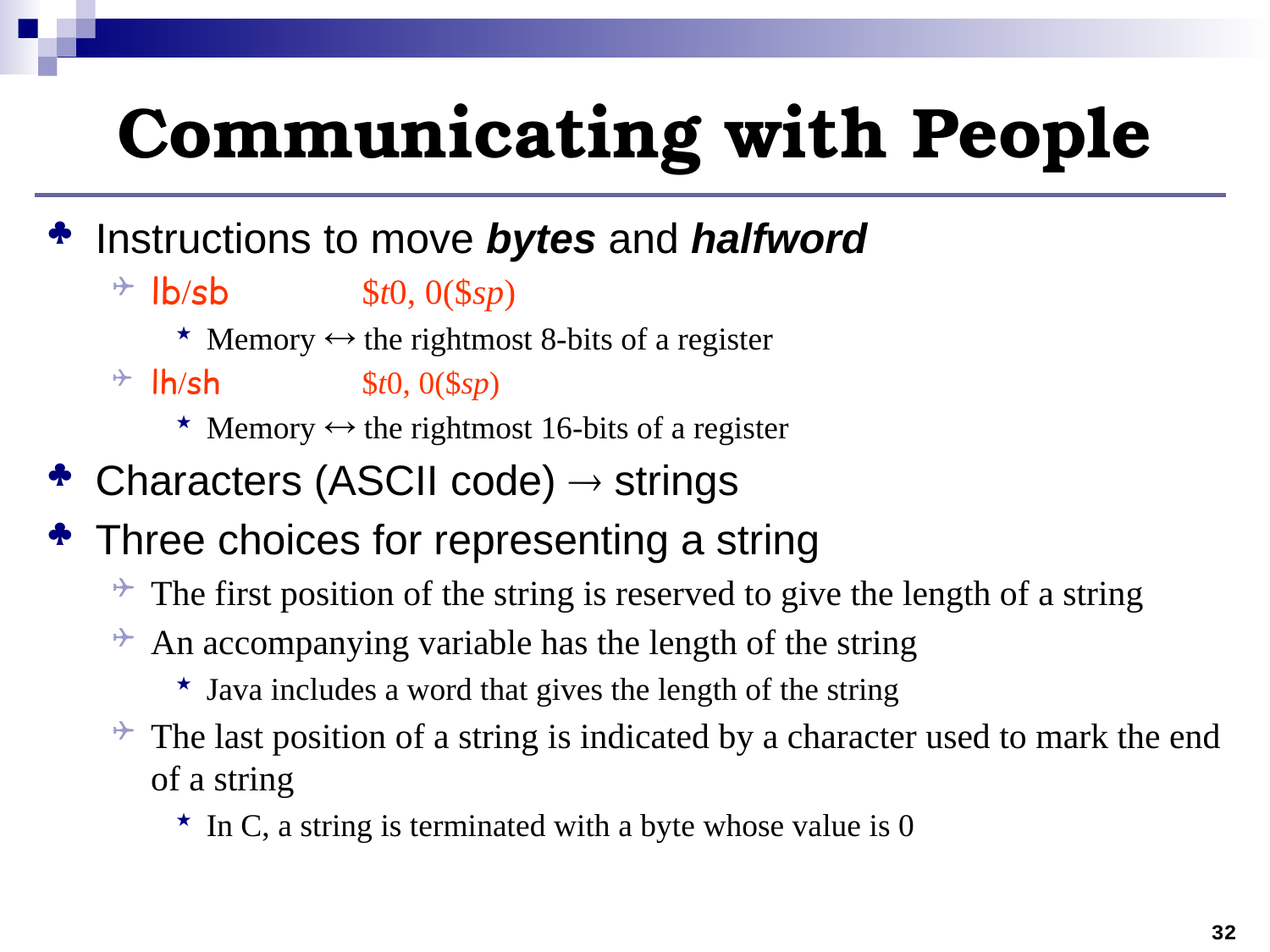

# Communicating with People
Instructions to move bytes and halfword
lb/sb	$t0, 0($sp)
Memory ↔ the rightmost 8-bits of a register
lh/sh	$t0, 0($sp)
Memory ↔ the rightmost 16-bits of a register
Characters (ASCII code) → strings
Three choices for representing a string
The first position of the string is reserved to give the length of a string
An accompanying variable has the length of the string
Java includes a word that gives the length of the string
The last position of a string is indicated by a character used to mark the end of a string
In C, a string is terminated with a byte whose value is 0
32